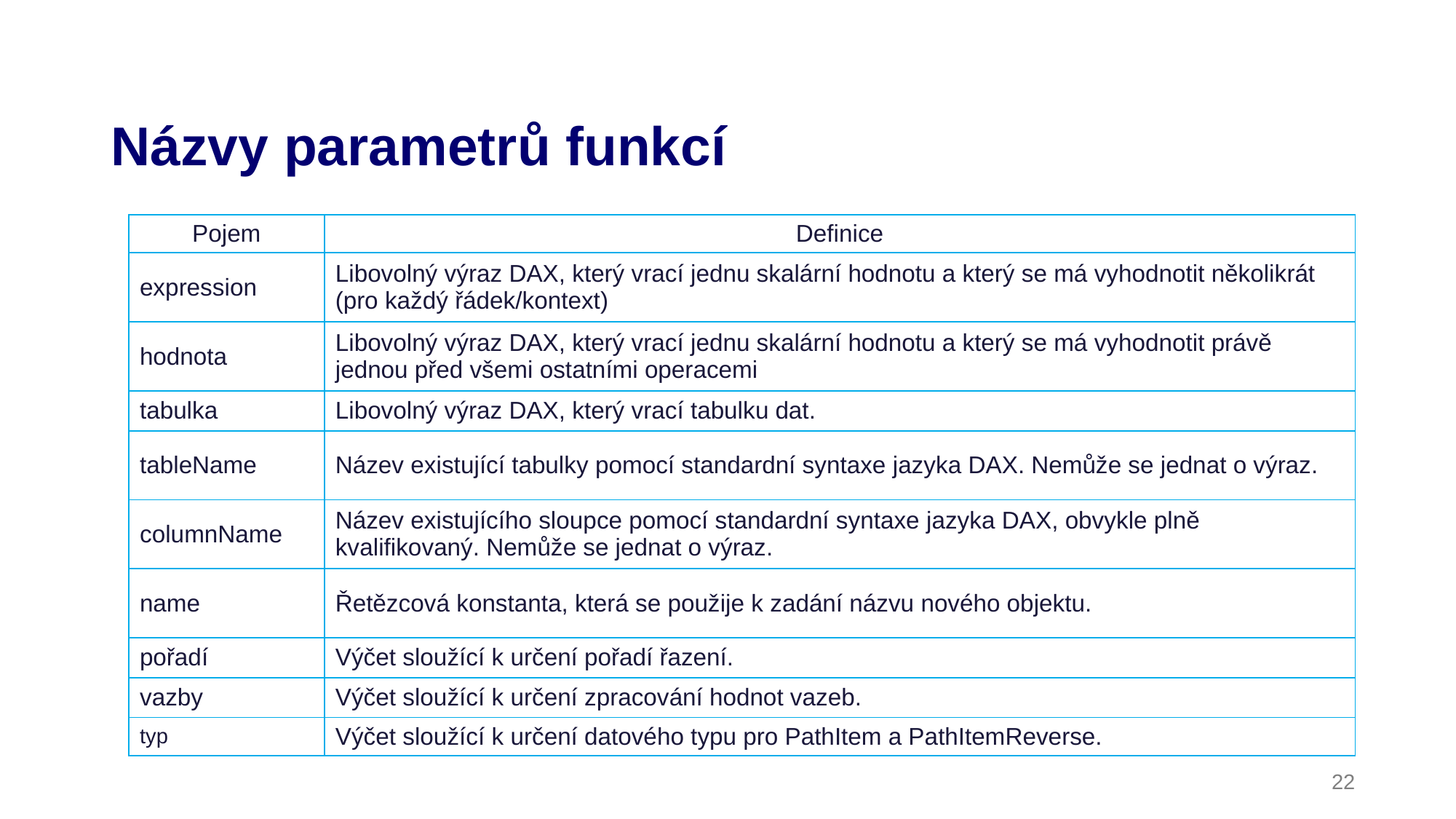

# Názvy parametrů funkcí
| Pojem | Definice |
| --- | --- |
| expression | Libovolný výraz DAX, který vrací jednu skalární hodnotu a který se má vyhodnotit několikrát (pro každý řádek/kontext) |
| hodnota | Libovolný výraz DAX, který vrací jednu skalární hodnotu a který se má vyhodnotit právě jednou před všemi ostatními operacemi |
| tabulka | Libovolný výraz DAX, který vrací tabulku dat. |
| tableName | Název existující tabulky pomocí standardní syntaxe jazyka DAX. Nemůže se jednat o výraz. |
| columnName | Název existujícího sloupce pomocí standardní syntaxe jazyka DAX, obvykle plně kvalifikovaný. Nemůže se jednat o výraz. |
| name | Řetězcová konstanta, která se použije k zadání názvu nového objektu. |
| pořadí | Výčet sloužící k určení pořadí řazení. |
| vazby | Výčet sloužící k určení zpracování hodnot vazeb. |
| typ | Výčet sloužící k určení datového typu pro PathItem a PathItemReverse. |
22